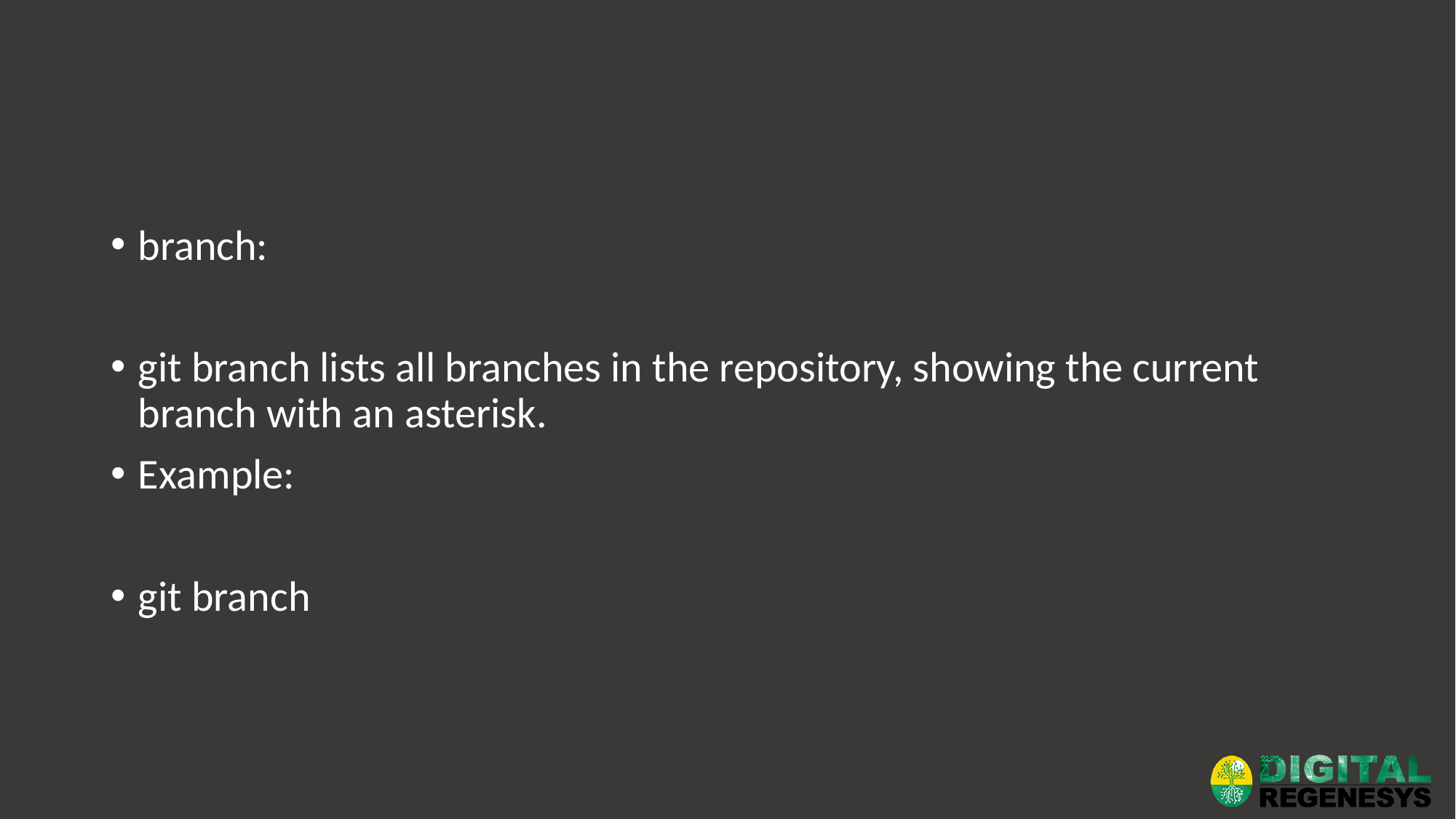

#
branch:

git branch lists all branches in the repository, showing the current branch with an asterisk.
Example:

git branch